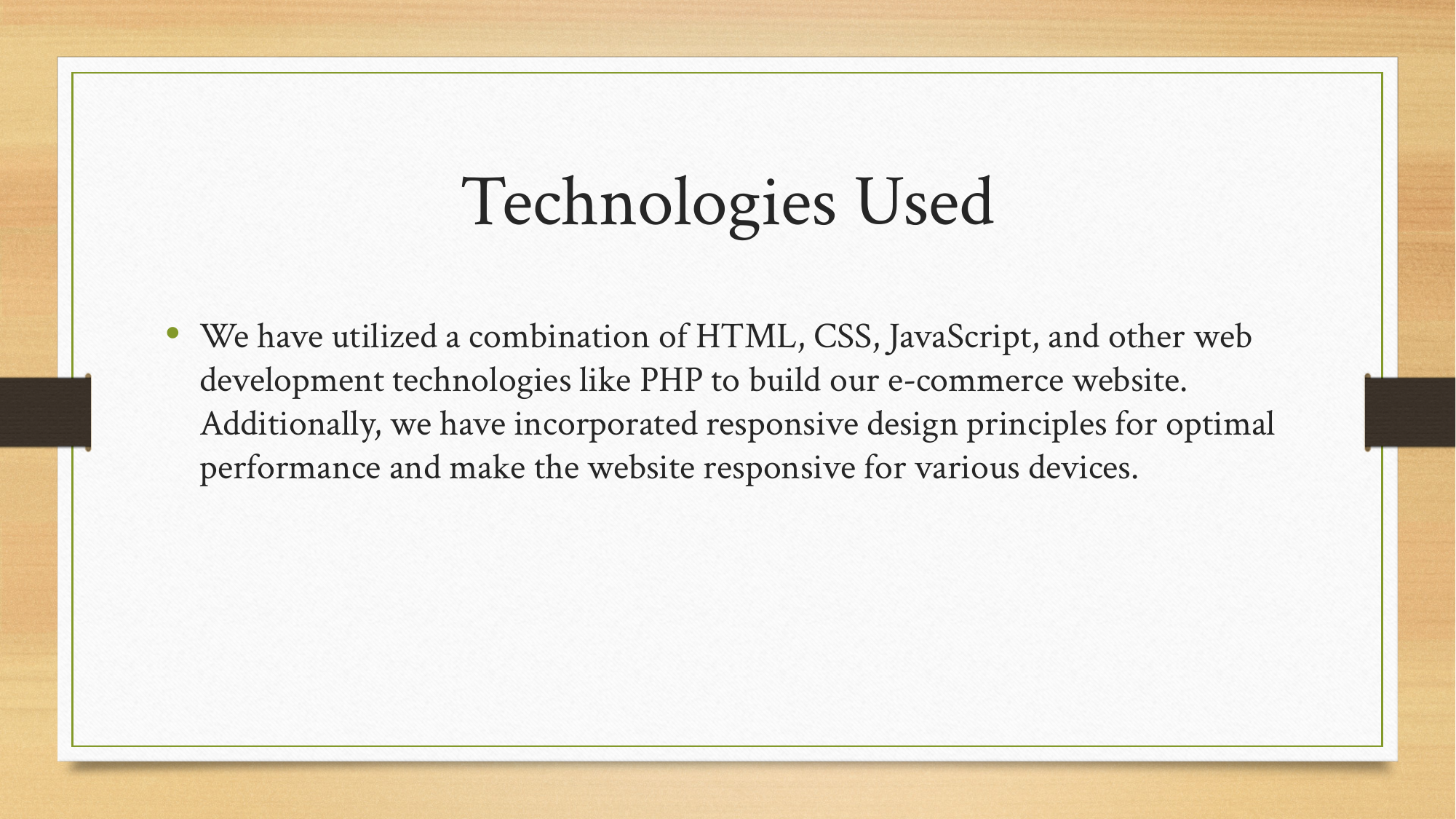

# Technologies Used
We have utilized a combination of HTML, CSS, JavaScript, and other web development technologies like PHP to build our e-commerce website. Additionally, we have incorporated responsive design principles for optimal performance and make the website responsive for various devices.